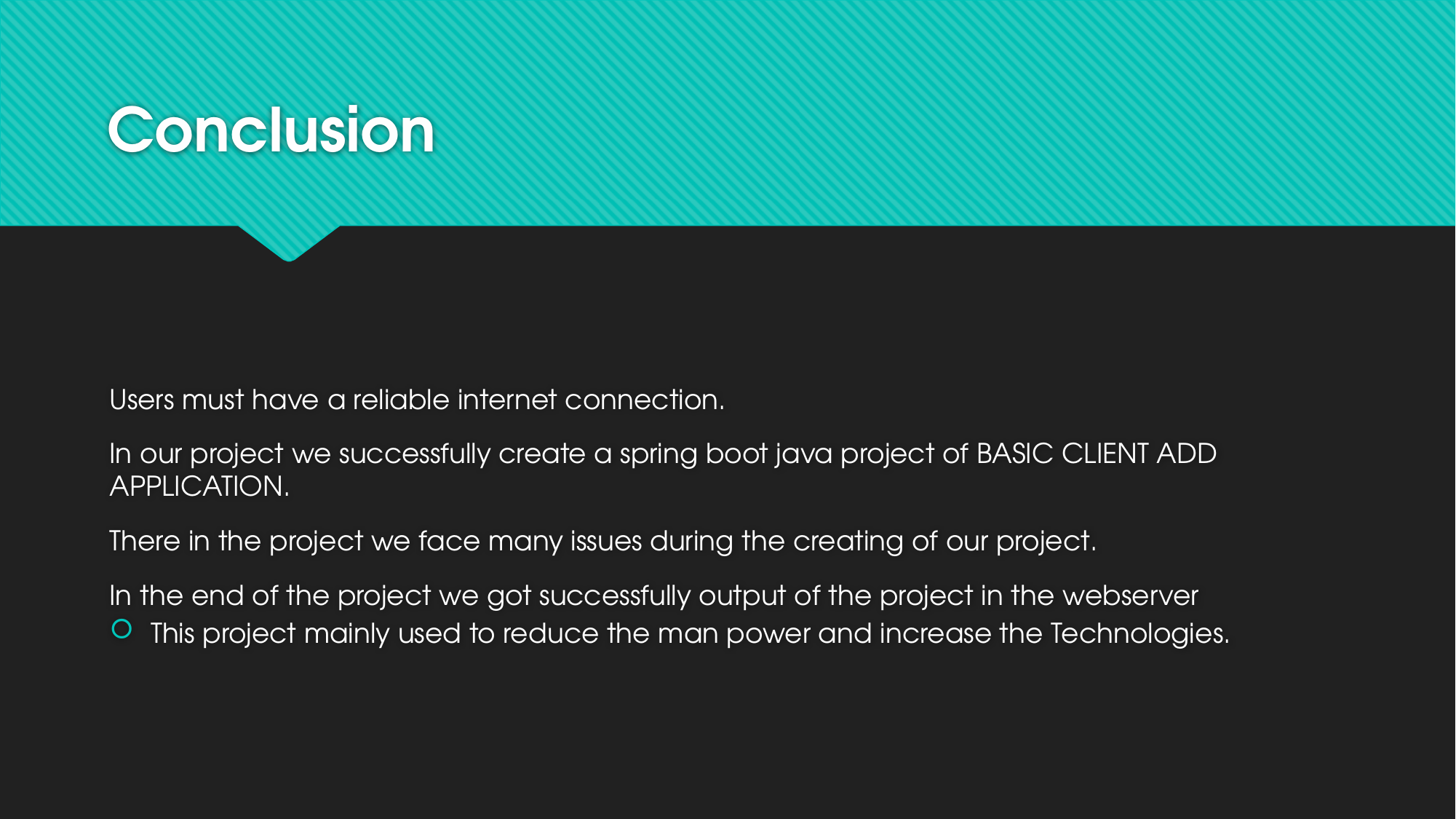

# Conclusion
Users must have a reliable internet connection.
In our project we successfully create a spring boot java project of BASIC CLIENT ADD APPLICATION.
There in the project we face many issues during the creating of our project.
In the end of the project we got successfully output of the project in the webserver
This project mainly used to reduce the man power and increase the Technologies.